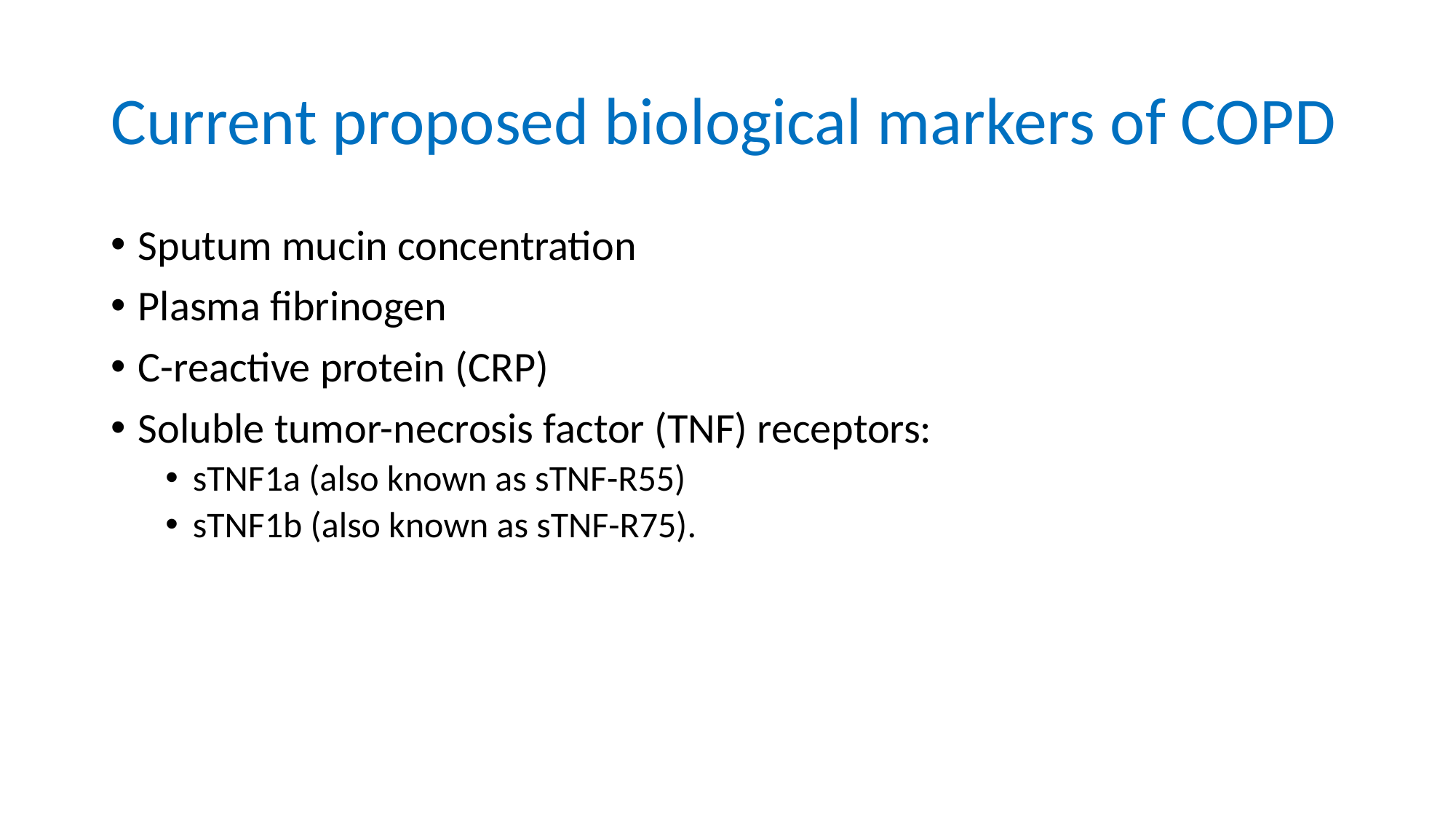

# Current proposed biological markers of COPD
Sputum mucin concentration
Plasma fibrinogen
C-reactive protein (CRP)
Soluble tumor-necrosis factor (TNF) receptors:
sTNF1a (also known as sTNF-R55)
sTNF1b (also known as sTNF-R75).